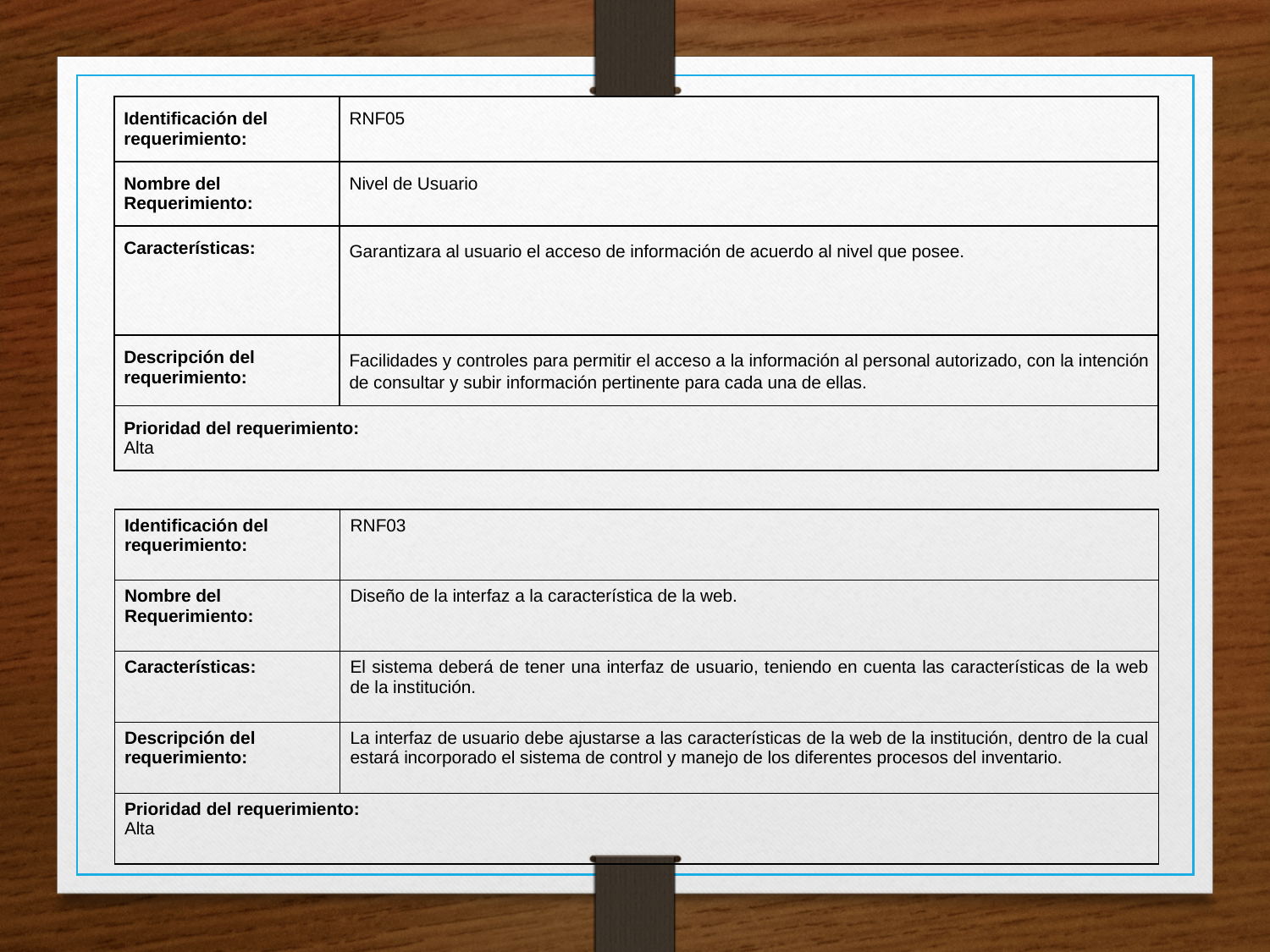

| Identificación del requerimiento: | RNF05 |
| --- | --- |
| Nombre del Requerimiento: | Nivel de Usuario |
| Características: | Garantizara al usuario el acceso de información de acuerdo al nivel que posee. |
| Descripción del requerimiento: | Facilidades y controles para permitir el acceso a la información al personal autorizado, con la intención de consultar y subir información pertinente para cada una de ellas. |
| Prioridad del requerimiento: Alta |  |
| Identificación del requerimiento: | RNF03 |
| --- | --- |
| Nombre del Requerimiento: | Diseño de la interfaz a la característica de la web. |
| Características: | El sistema deberá de tener una interfaz de usuario, teniendo en cuenta las características de la web de la institución. |
| Descripción del requerimiento: | La interfaz de usuario debe ajustarse a las características de la web de la institución, dentro de la cual estará incorporado el sistema de control y manejo de los diferentes procesos del inventario. |
| Prioridad del requerimiento:      Alta |  |